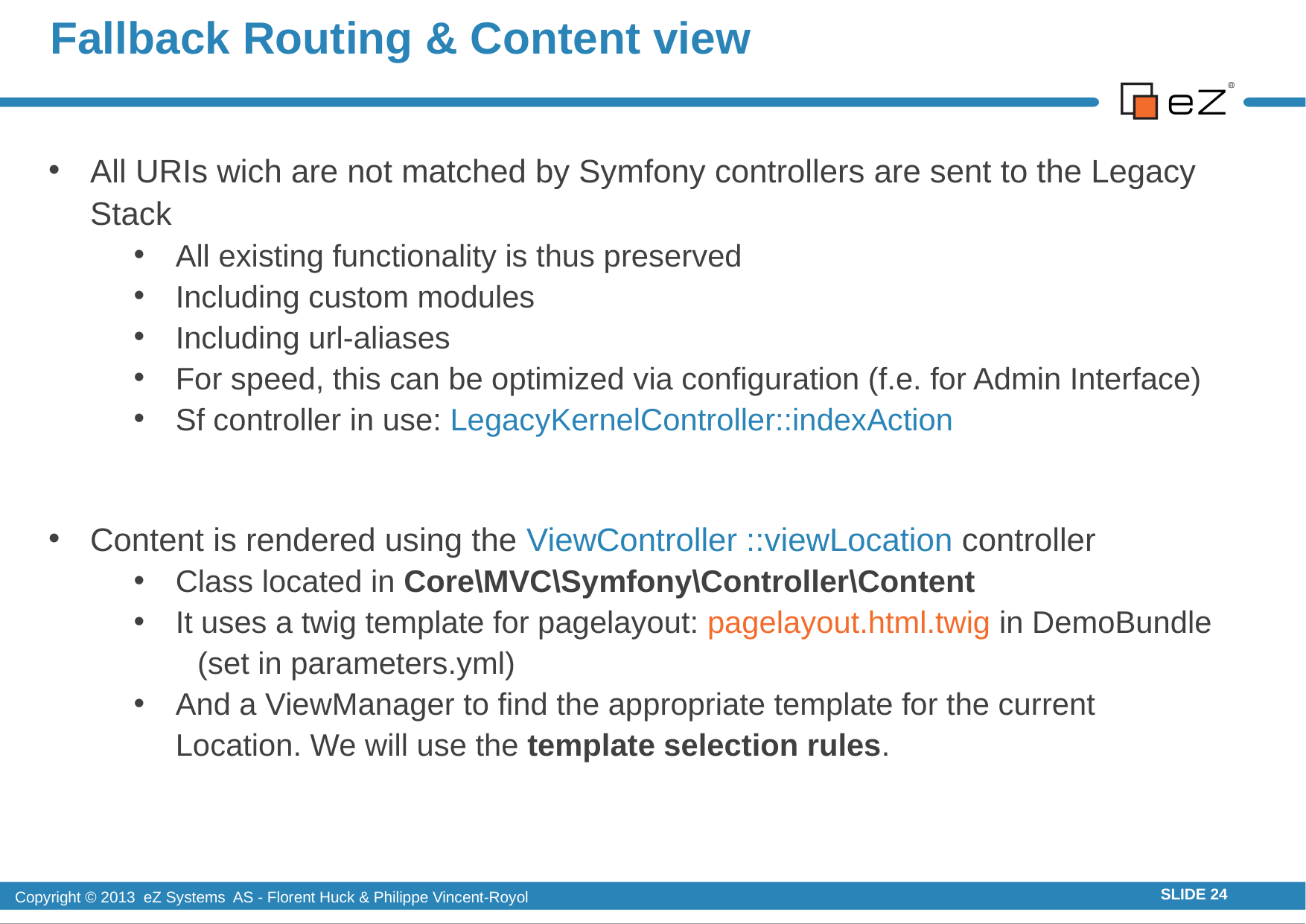

# Fallback Routing & Content view

All URIs wich are not matched by Symfony controllers are sent to the Legacy Stack
All existing functionality is thus preserved
Including custom modules
Including url-aliases
For speed, this can be optimized via configuration (f.e. for Admin Interface)
Sf controller in use: LegacyKernelController::indexAction

Content is rendered using the ViewController ::viewLocation controller
Class located in Core\MVC\Symfony\Controller\Content
It uses a twig template for pagelayout: pagelayout.html.twig in DemoBundle
(set in parameters.yml)
And a ViewManager to find the appropriate template for the current Location. We will use the template selection rules.

SLIDE 24